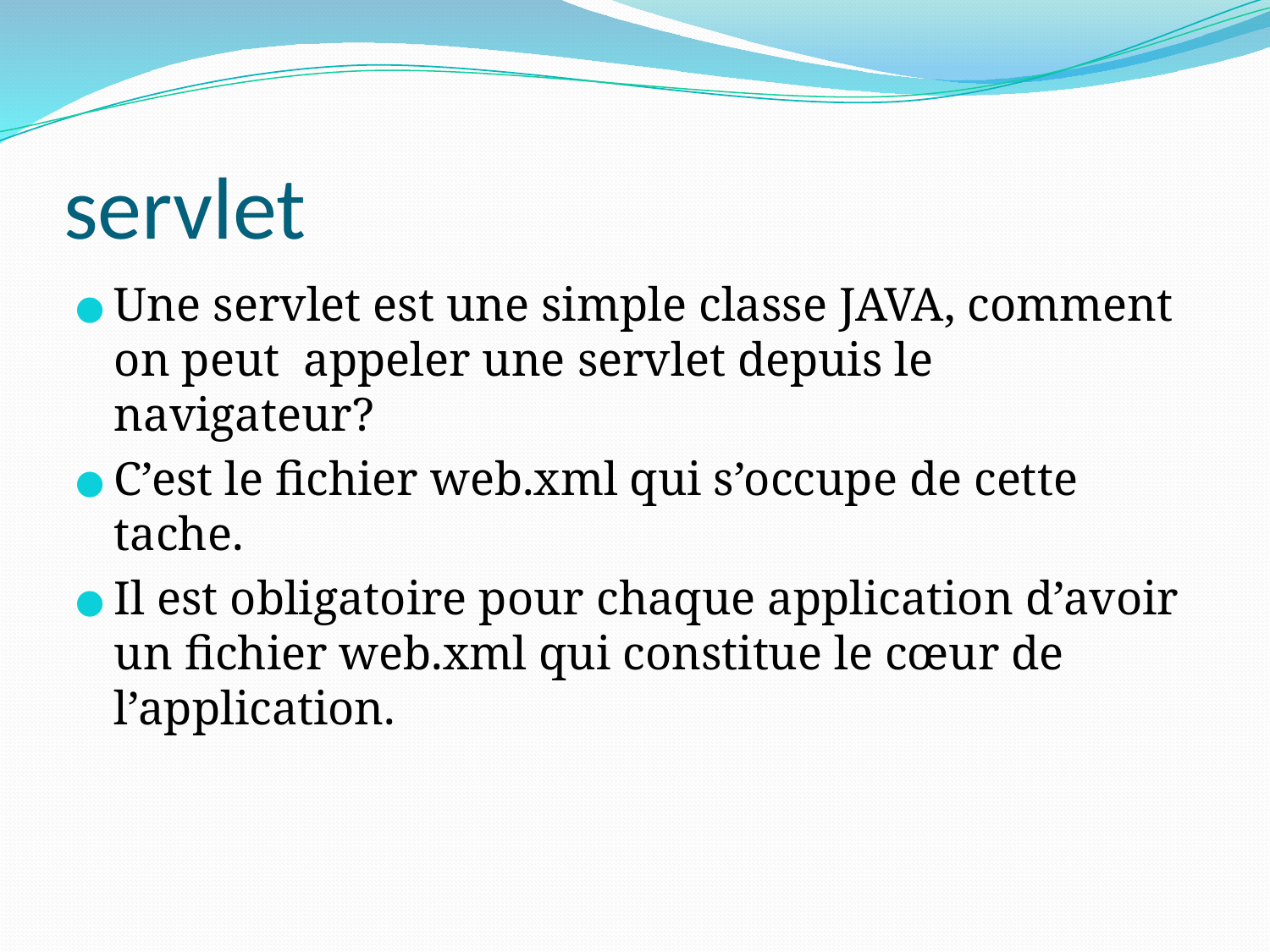

# servlet
Une servlet est une simple classe JAVA, comment on peut  appeler une servlet depuis le navigateur?
C’est le fichier web.xml qui s’occupe de cette tache.
Il est obligatoire pour chaque application d’avoir un fichier web.xml qui constitue le cœur de l’application.